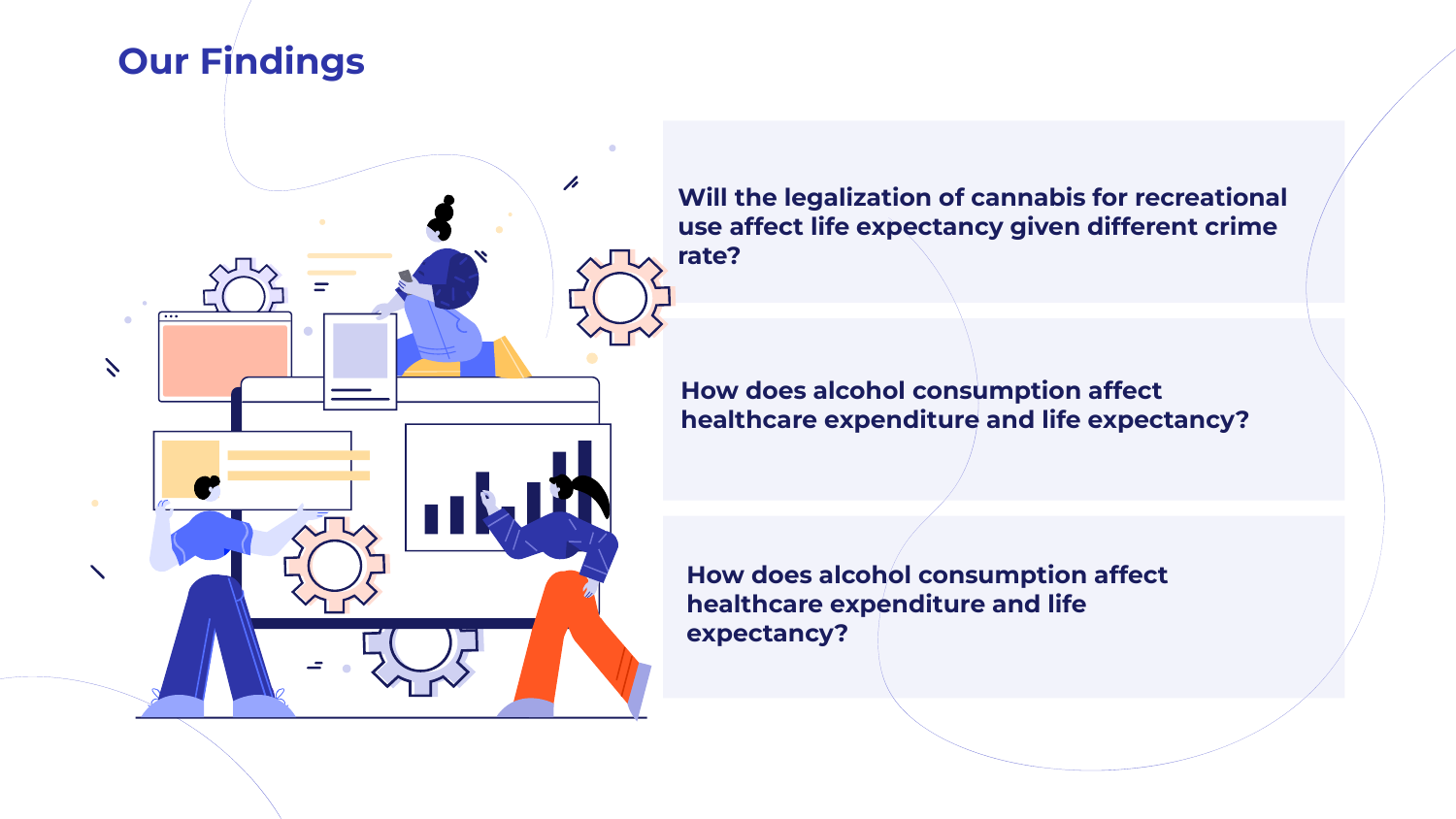

Our Findings

Will the legalization of cannabis for recreational use affect life expectancy given different crime rate?

How does alcohol consumption affect healthcare expenditure and life expectancy?

How does alcohol consumption affect healthcare expenditure and life expectancy?